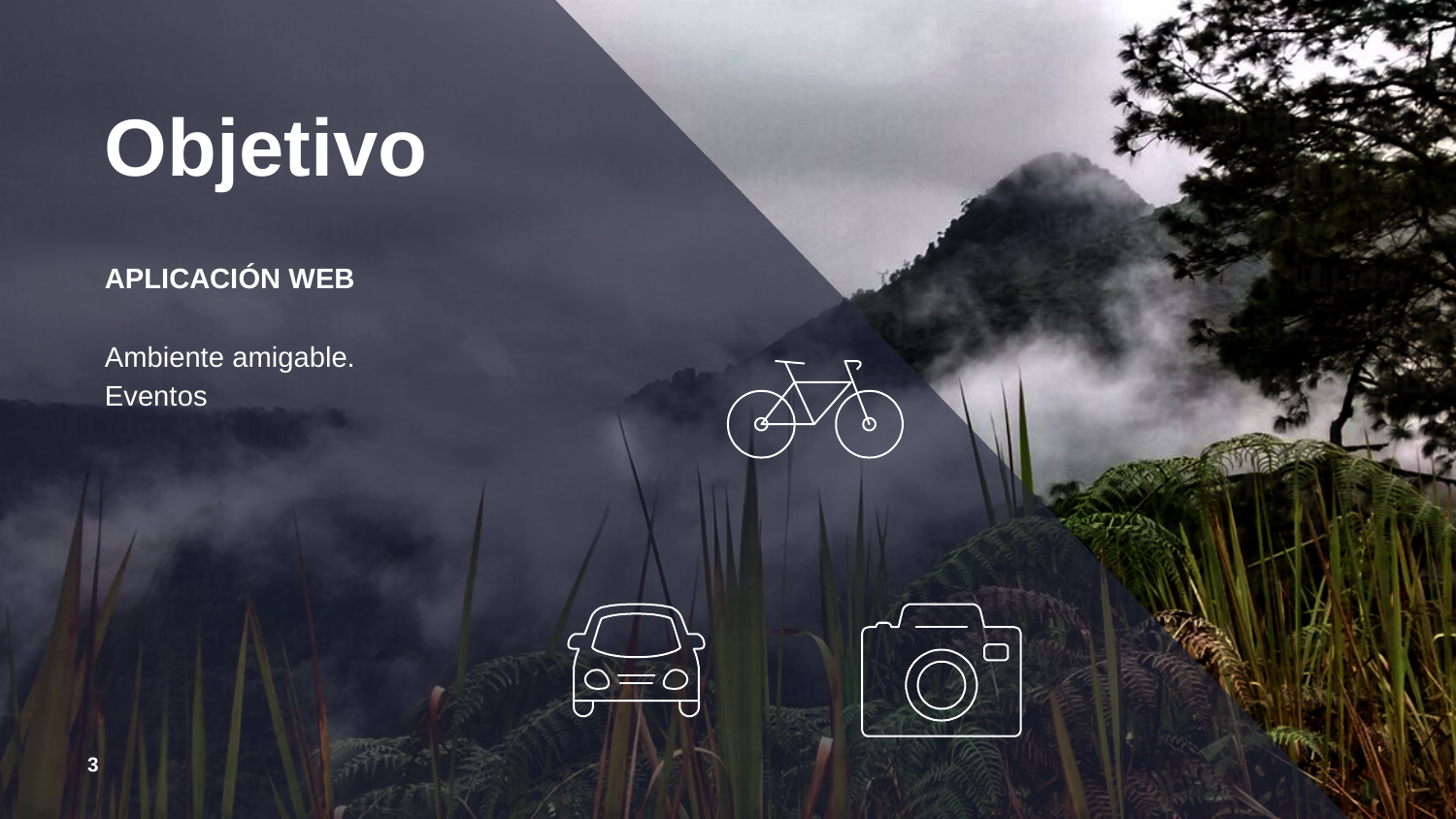

# Objetivo
APLICACIÓN WEB

Ambiente amigable.
Eventos

3